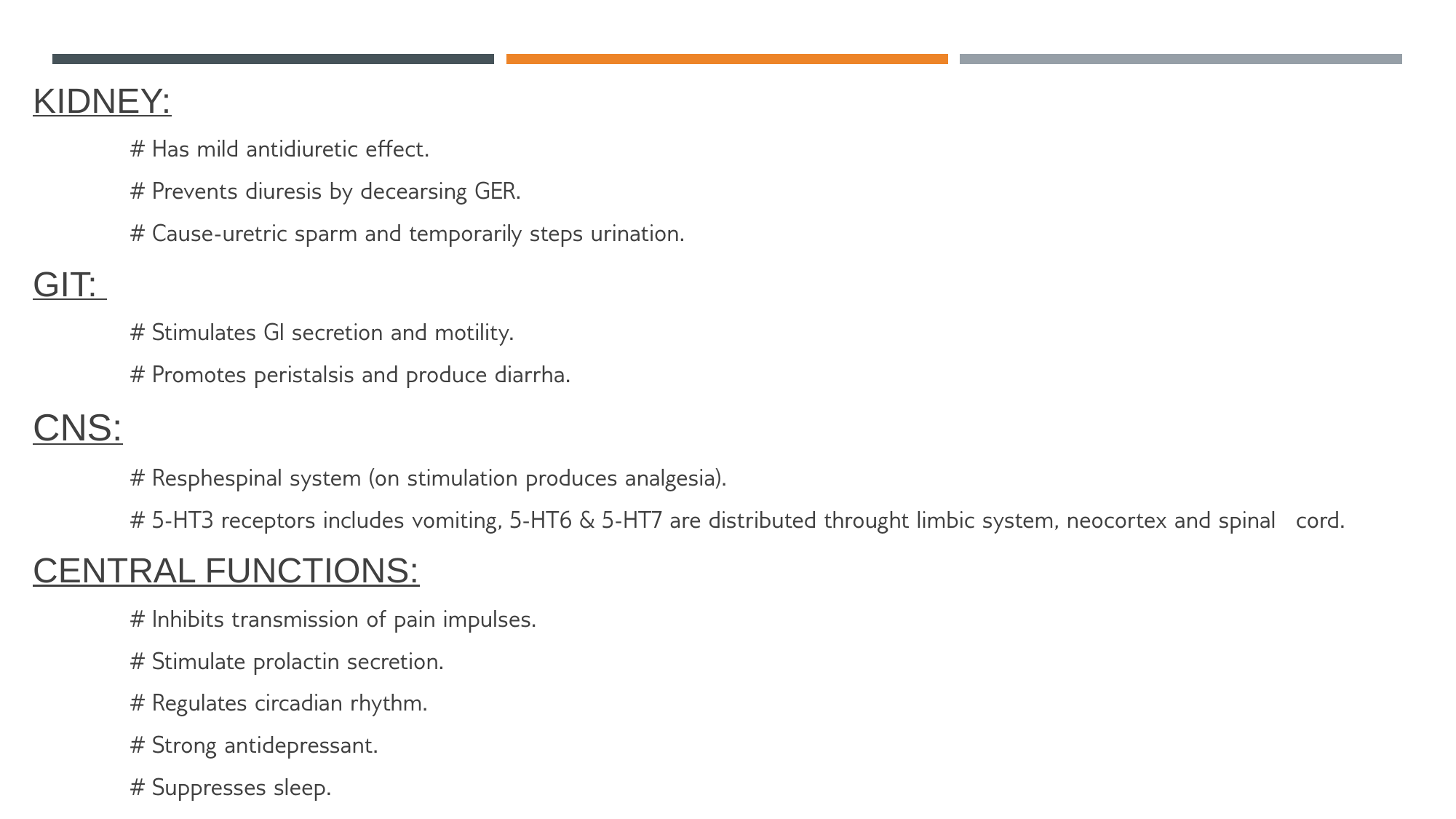

KIDNEY:
		# Has mild antidiuretic effect.
		# Prevents diuresis by decearsing GER.
		# Cause-uretric sparm and temporarily steps urination.
GIT:
		# Stimulates GI secretion and motility.
		# Promotes peristalsis and produce diarrha.
CNS:
		# Resphespinal system (on stimulation produces analgesia).
		# 5-HT3 receptors includes vomiting, 5-HT6 & 5-HT7 are distributed throught limbic system, neocortex and spinal 				cord.
CENTRAL FUNCTIONS:
		# Inhibits transmission of pain impulses.
		# Stimulate prolactin secretion.
		# Regulates circadian rhythm.
		# Strong antidepressant.
		# Suppresses sleep.